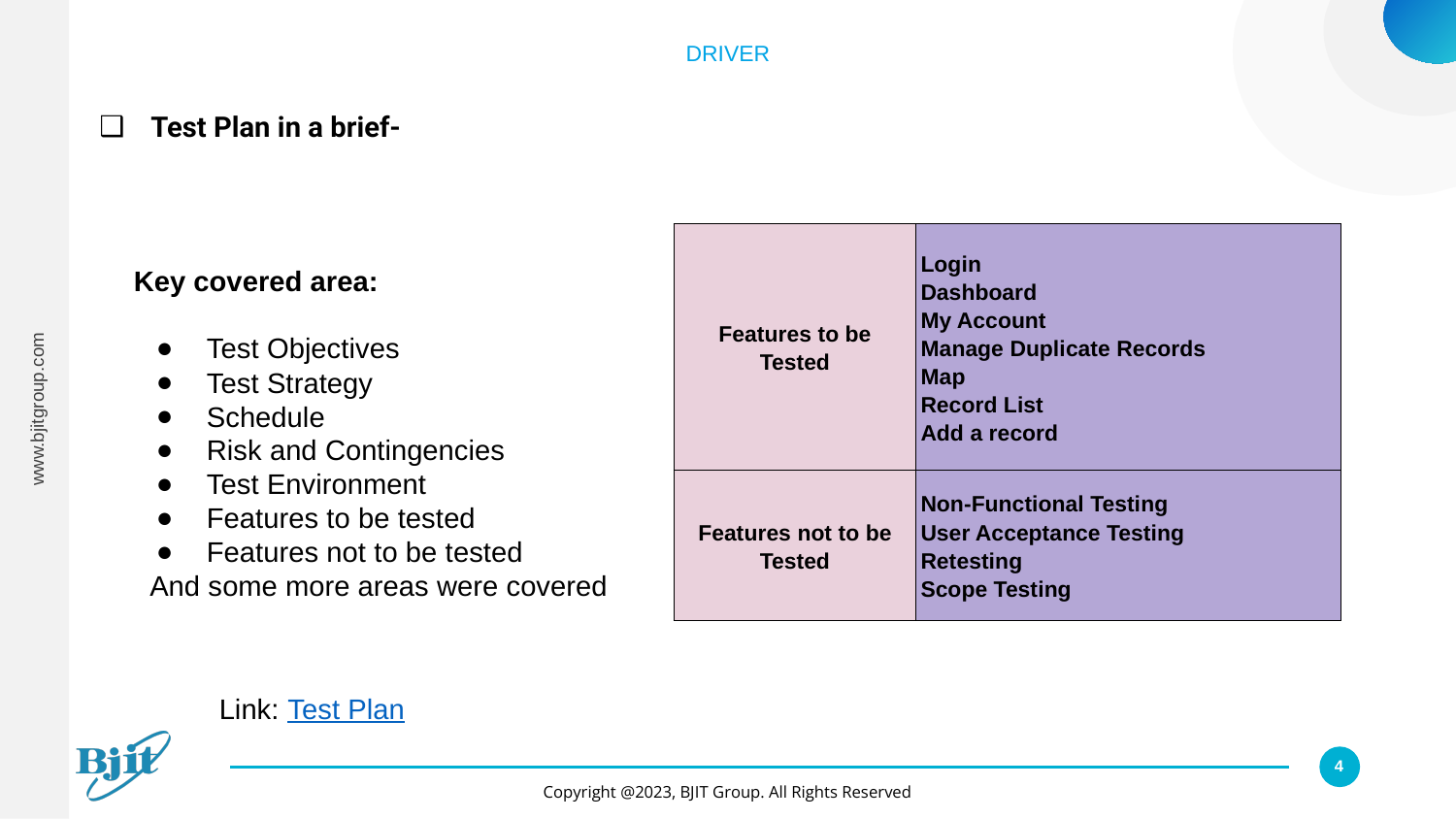

# DRIVER

Test Plan in a brief-
| Features to be Tested |  | Login Dashboard My Account Manage Duplicate Records Map Record List Add a record |
| --- | --- | --- |
| Features not to be Tested |  | Non-Functional Testing User Acceptance Testing Retesting Scope Testing |

Key covered area:

Test Objectives
Test Strategy
Schedule
Risk and Contingencies
Test Environment
Features to be tested
Features not to be tested
  And some more areas were covered

Link: Test Plan